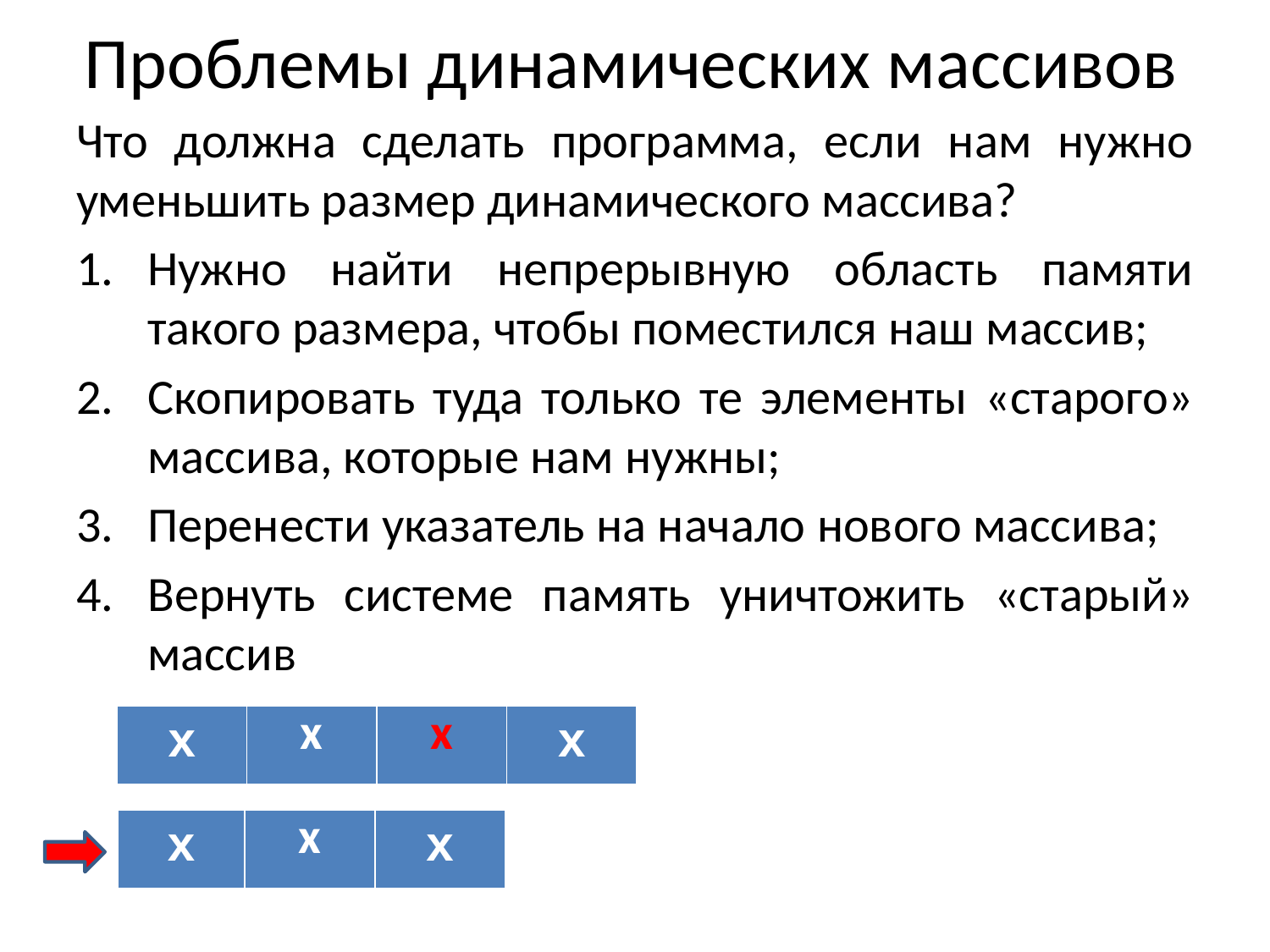

# Проблемы динамических массивов
Что должна сделать программа, если нам нужно уменьшить размер динамического массива?
Нужно найти непрерывную область памяти такого размера, чтобы поместился наш массив;
Скопировать туда только те элементы «старого» массива, которые нам нужны;
Перенести указатель на начало нового массива;
Вернуть системе память уничтожить «старый» массив
| х | х | х | х |
| --- | --- | --- | --- |
| х | х | х |
| --- | --- | --- |